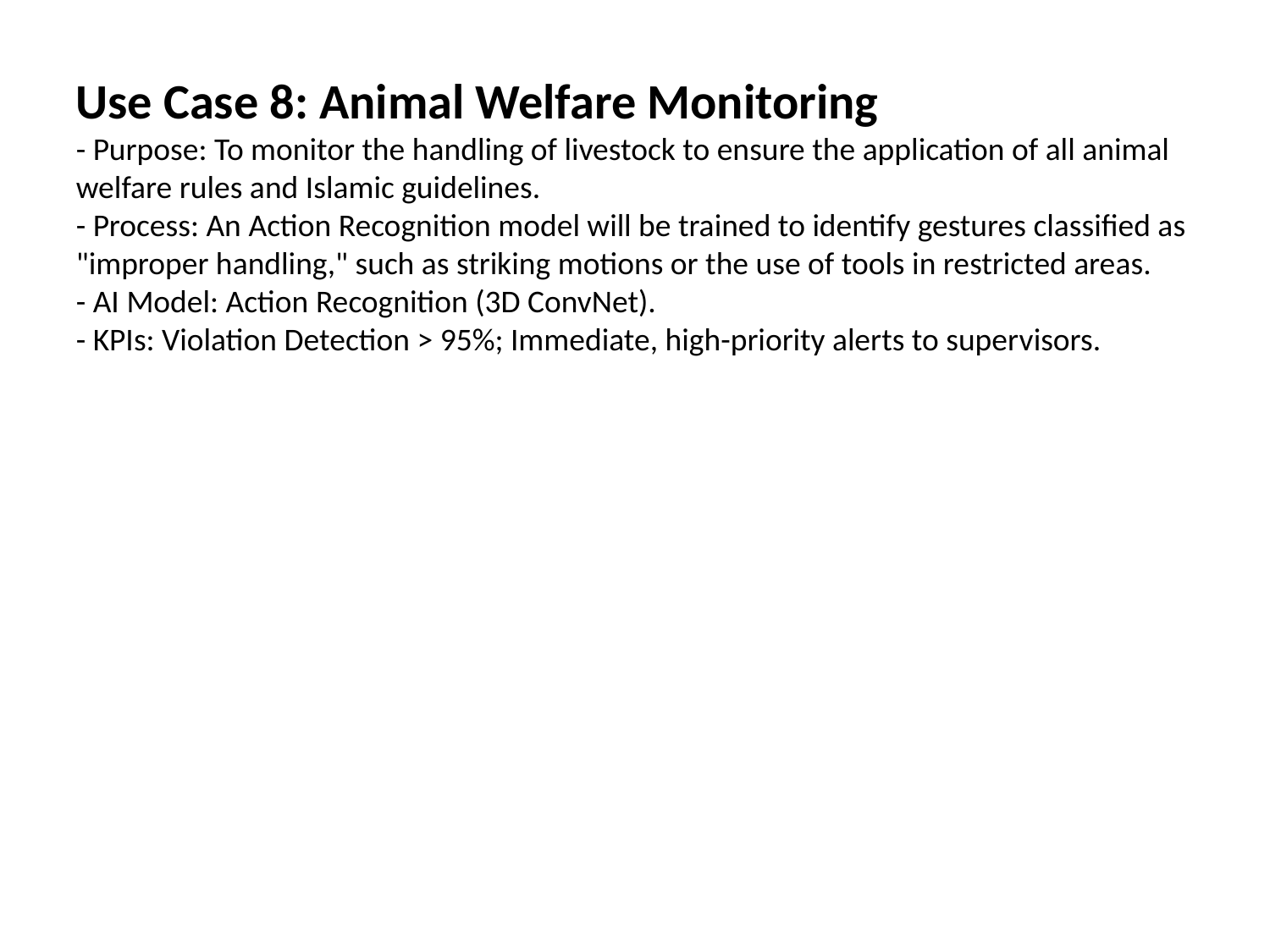

Use Case 8: Animal Welfare Monitoring
- Purpose: To monitor the handling of livestock to ensure the application of all animal welfare rules and Islamic guidelines.
- Process: An Action Recognition model will be trained to identify gestures classified as "improper handling," such as striking motions or the use of tools in restricted areas.
- AI Model: Action Recognition (3D ConvNet).
- KPIs: Violation Detection > 95%; Immediate, high-priority alerts to supervisors.